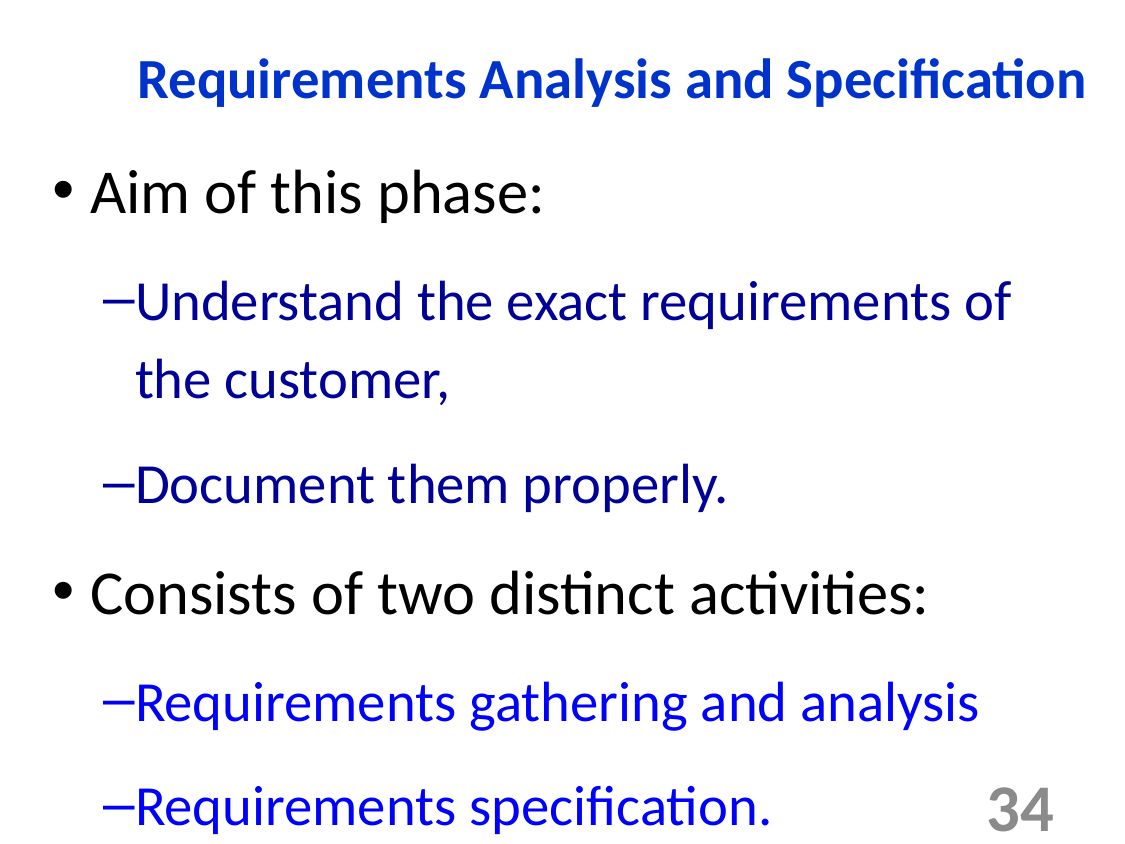

Requirements Analysis and Specification
Aim of this phase:
Understand the exact requirements of the customer,
Document them properly.
Consists of two distinct activities:
Requirements gathering and analysis
Requirements specification.

34